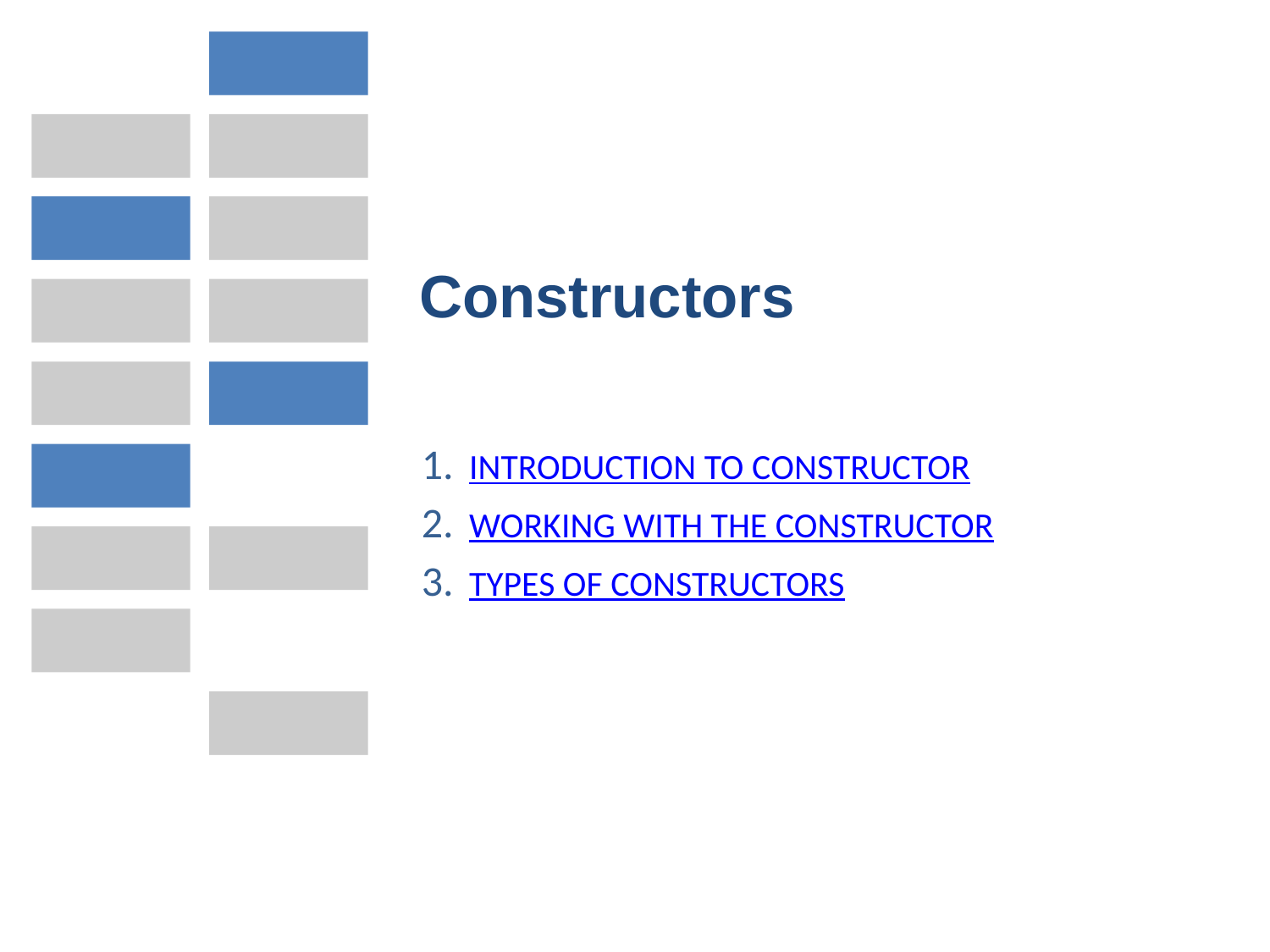

# Constructors
Introduction to constructor
Working with the Constructor
Types of constructors